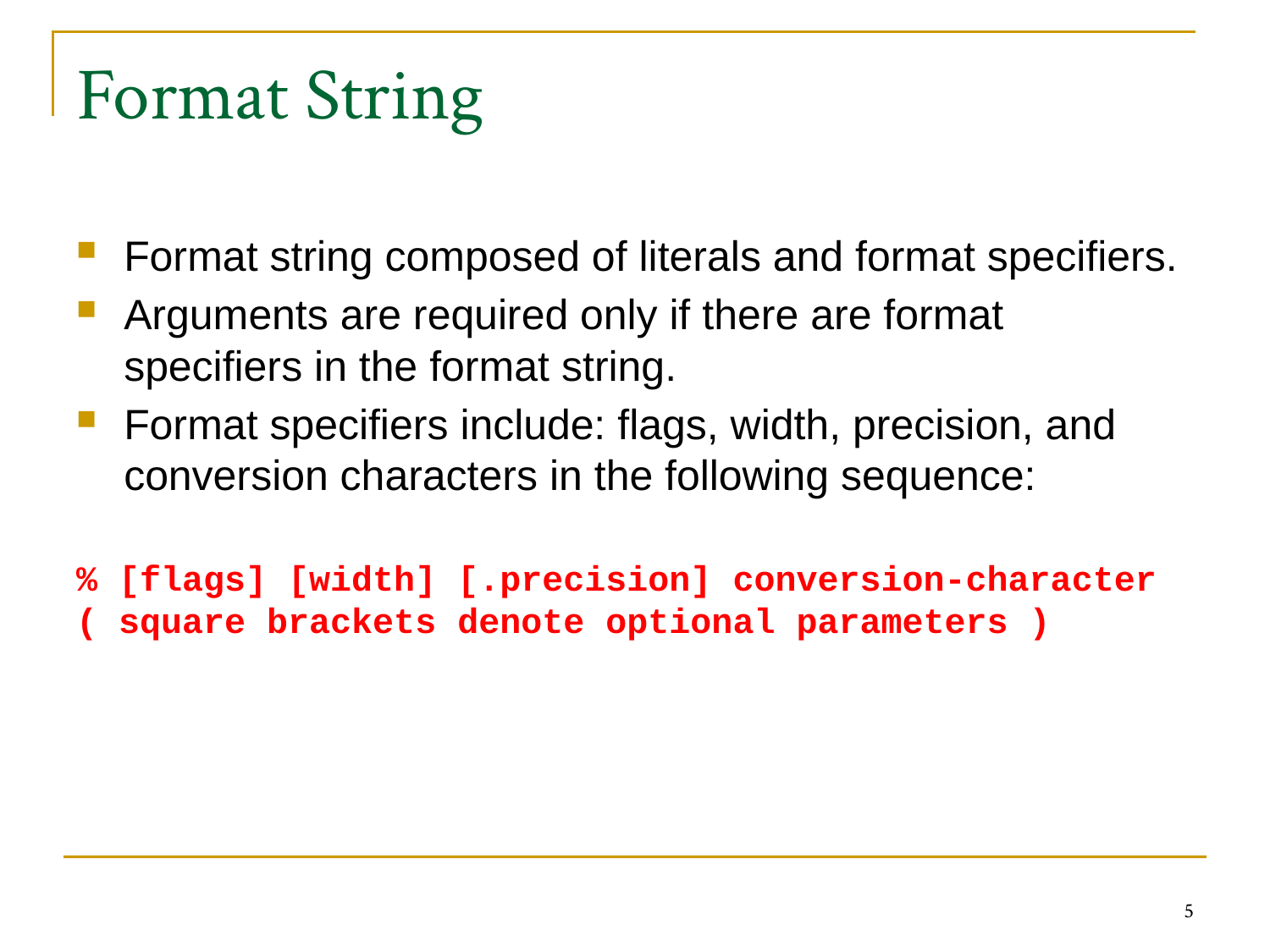

# Format String
Format string composed of literals and format specifiers.
Arguments are required only if there are format specifiers in the format string.
Format specifiers include: flags, width, precision, and conversion characters in the following sequence:

% [flags] [width] [.precision] conversion-character ( square brackets denote optional parameters )

5